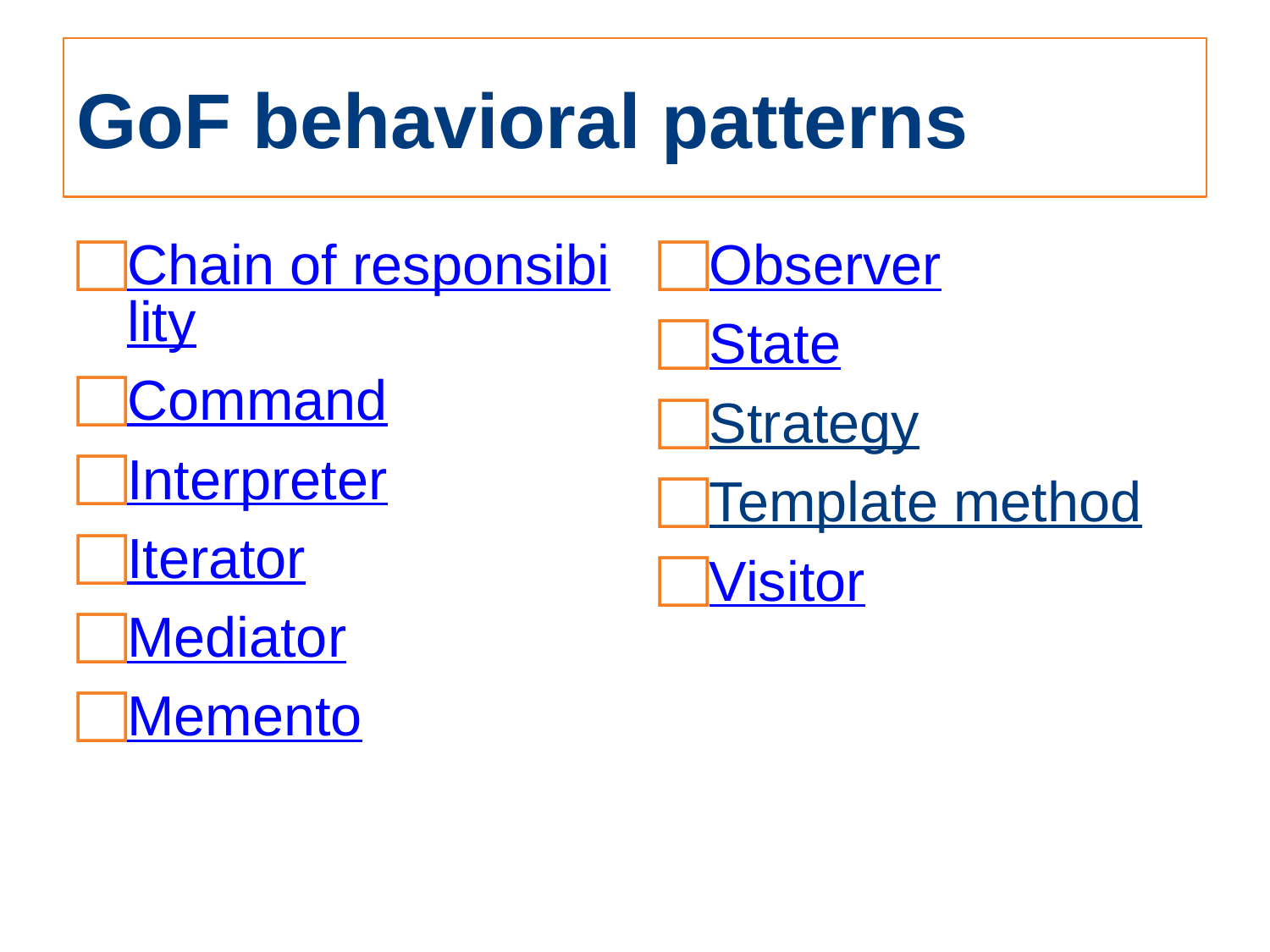

# GoF behavioral patterns
Chain of responsibility
Command
Interpreter
Iterator
Mediator
Memento
Observer
State
Strategy
Template method
Visitor